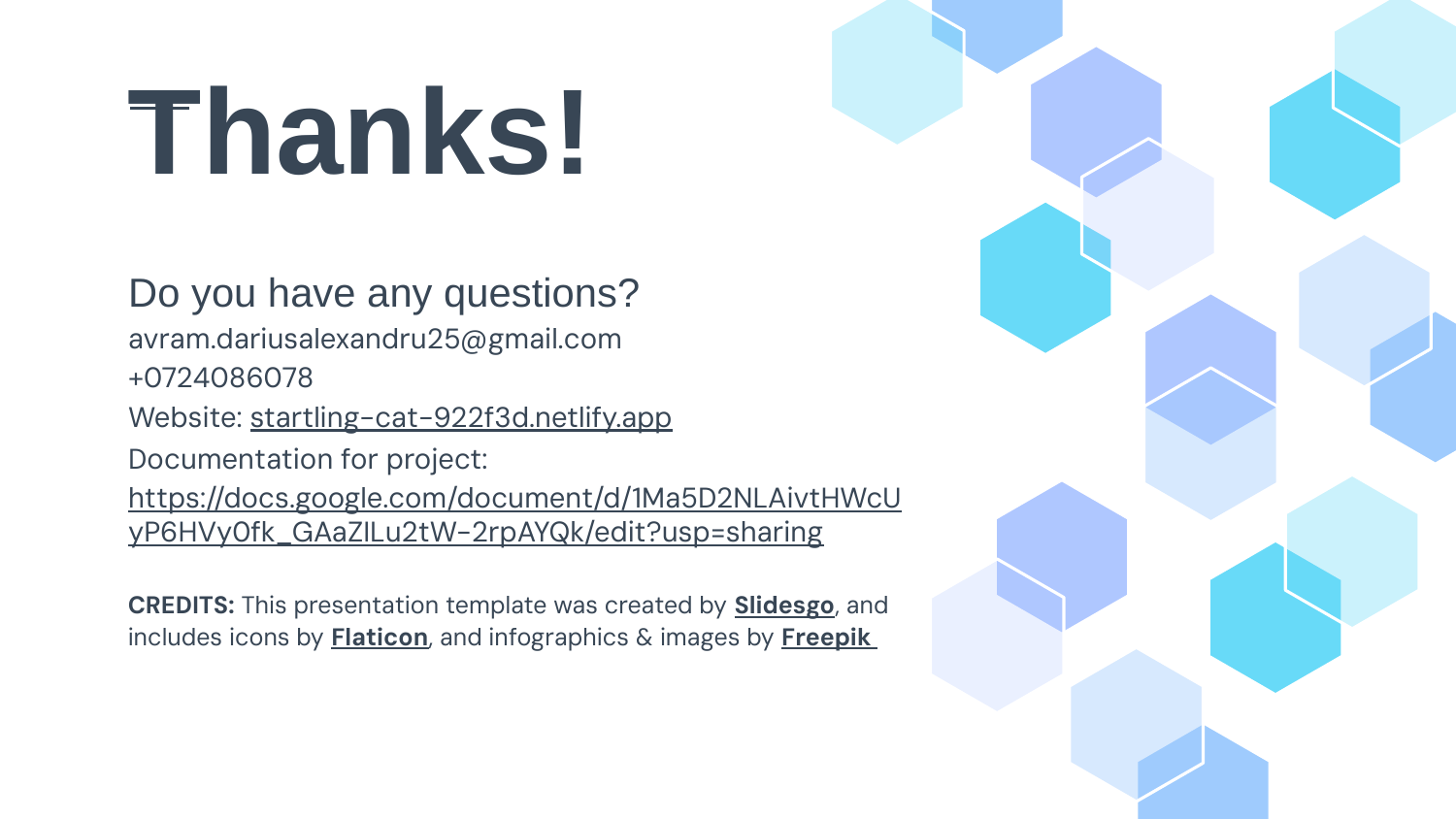

# Thanks!

Do you have any questions?
avram.dariusalexandru25@gmail.com
+0724086078
Website: startling-cat-922f3d.netlify.app
Documentation for project:https://docs.google.com/document/d/1Ma5D2NLAivtHWcUyP6HVy0fk_GAaZILu2tW-2rpAYQk/edit?usp=sharing